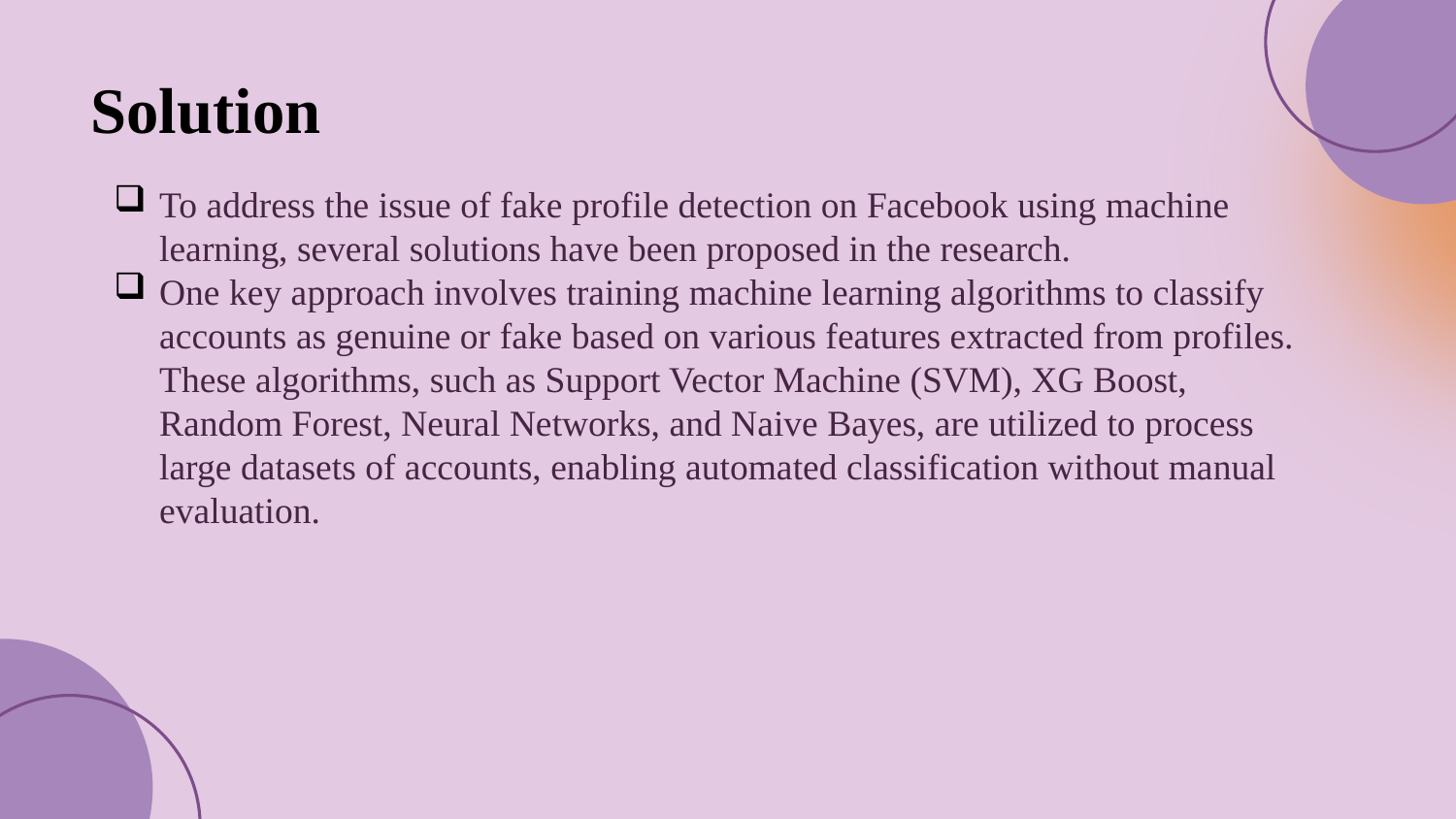

Solution
To address the issue of fake profile detection on Facebook using machine learning, several solutions have been proposed in the research.
One key approach involves training machine learning algorithms to classify accounts as genuine or fake based on various features extracted from profiles. These algorithms, such as Support Vector Machine (SVM), XG Boost, Random Forest, Neural Networks, and Naive Bayes, are utilized to process large datasets of accounts, enabling automated classification without manual evaluation.